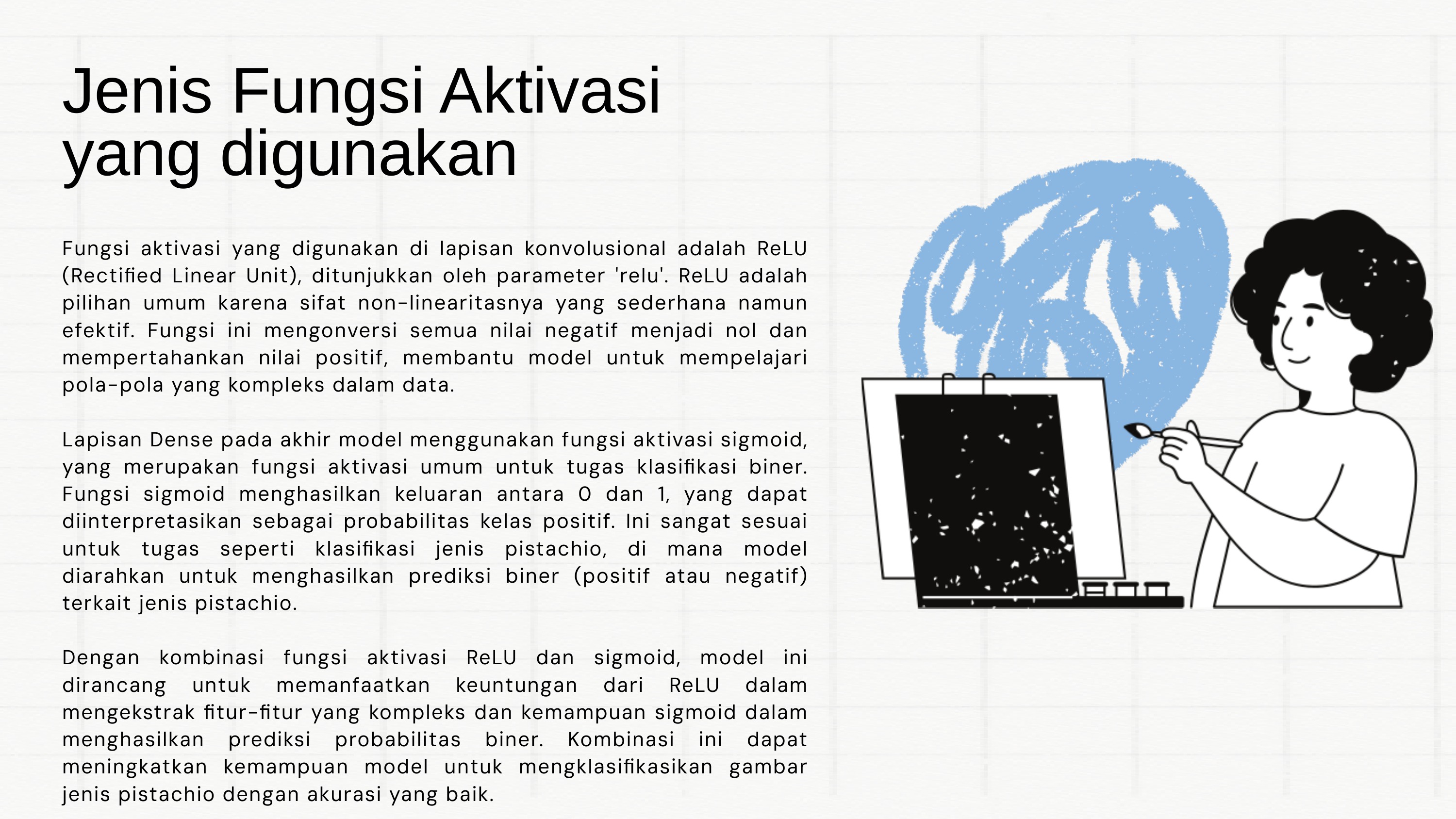

Jenis Fungsi Aktivasi yang digunakan

Fungsi aktivasi yang digunakan di lapisan konvolusional adalah ReLU (Rectified Linear Unit), ditunjukkan oleh parameter 'relu'. ReLU adalah pilihan umum karena sifat non-linearitasnya yang sederhana namun efektif. Fungsi ini mengonversi semua nilai negatif menjadi nol dan mempertahankan nilai positif, membantu model untuk mempelajari pola-pola yang kompleks dalam data.

Lapisan Dense pada akhir model menggunakan fungsi aktivasi sigmoid, yang merupakan fungsi aktivasi umum untuk tugas klasifikasi biner. Fungsi sigmoid menghasilkan keluaran antara 0 dan 1, yang dapat diinterpretasikan sebagai probabilitas kelas positif. Ini sangat sesuai untuk tugas seperti klasifikasi jenis pistachio, di mana model diarahkan untuk menghasilkan prediksi biner (positif atau negatif) terkait jenis pistachio.

Dengan kombinasi fungsi aktivasi ReLU dan sigmoid, model ini dirancang untuk memanfaatkan keuntungan dari ReLU dalam mengekstrak fitur-fitur yang kompleks dan kemampuan sigmoid dalam menghasilkan prediksi probabilitas biner. Kombinasi ini dapat meningkatkan kemampuan model untuk mengklasifikasikan gambar jenis pistachio dengan akurasi yang baik.